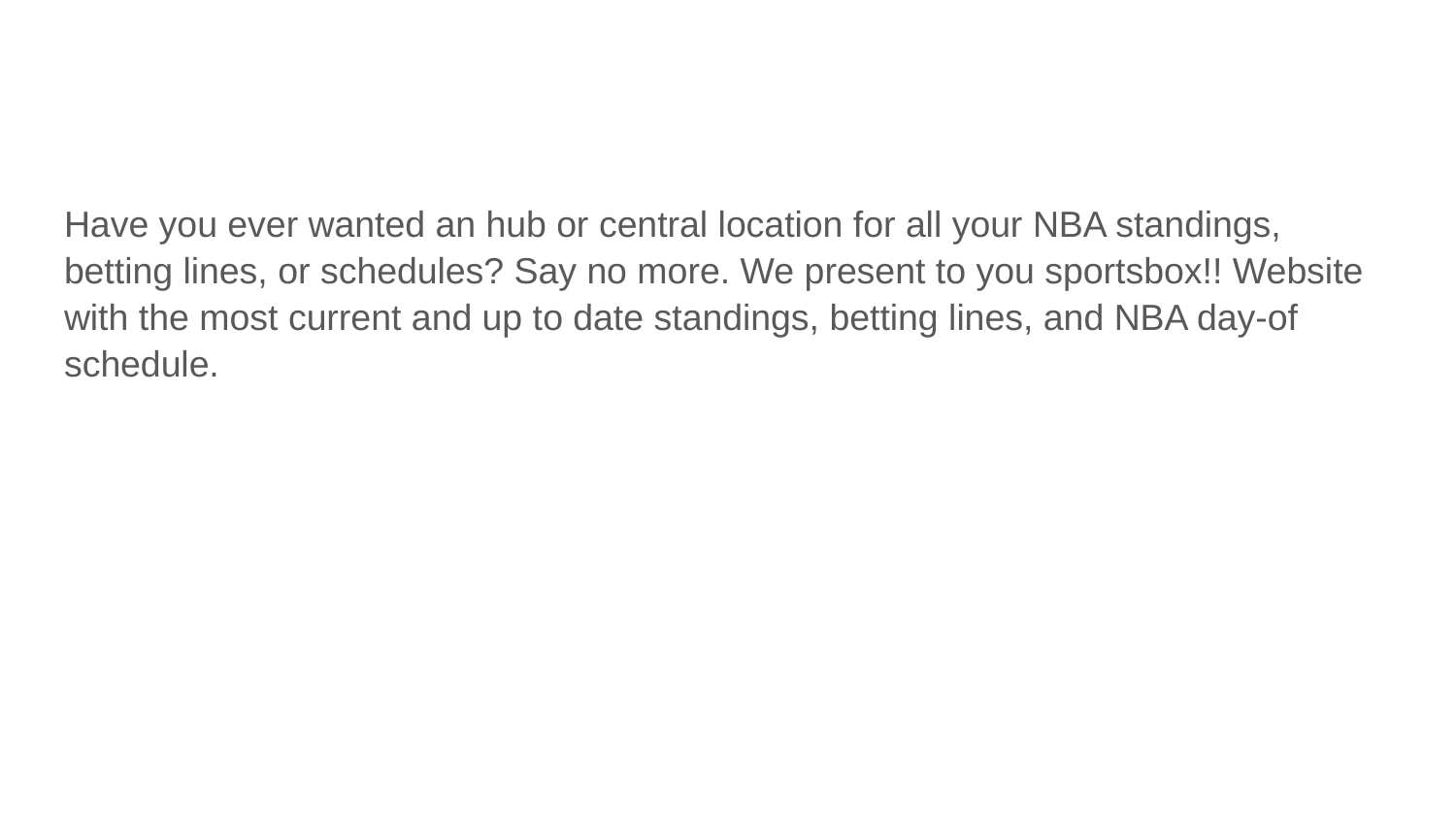

#
Have you ever wanted an hub or central location for all your NBA standings, betting lines, or schedules? Say no more. We present to you sportsbox!! Website with the most current and up to date standings, betting lines, and NBA day-of schedule.